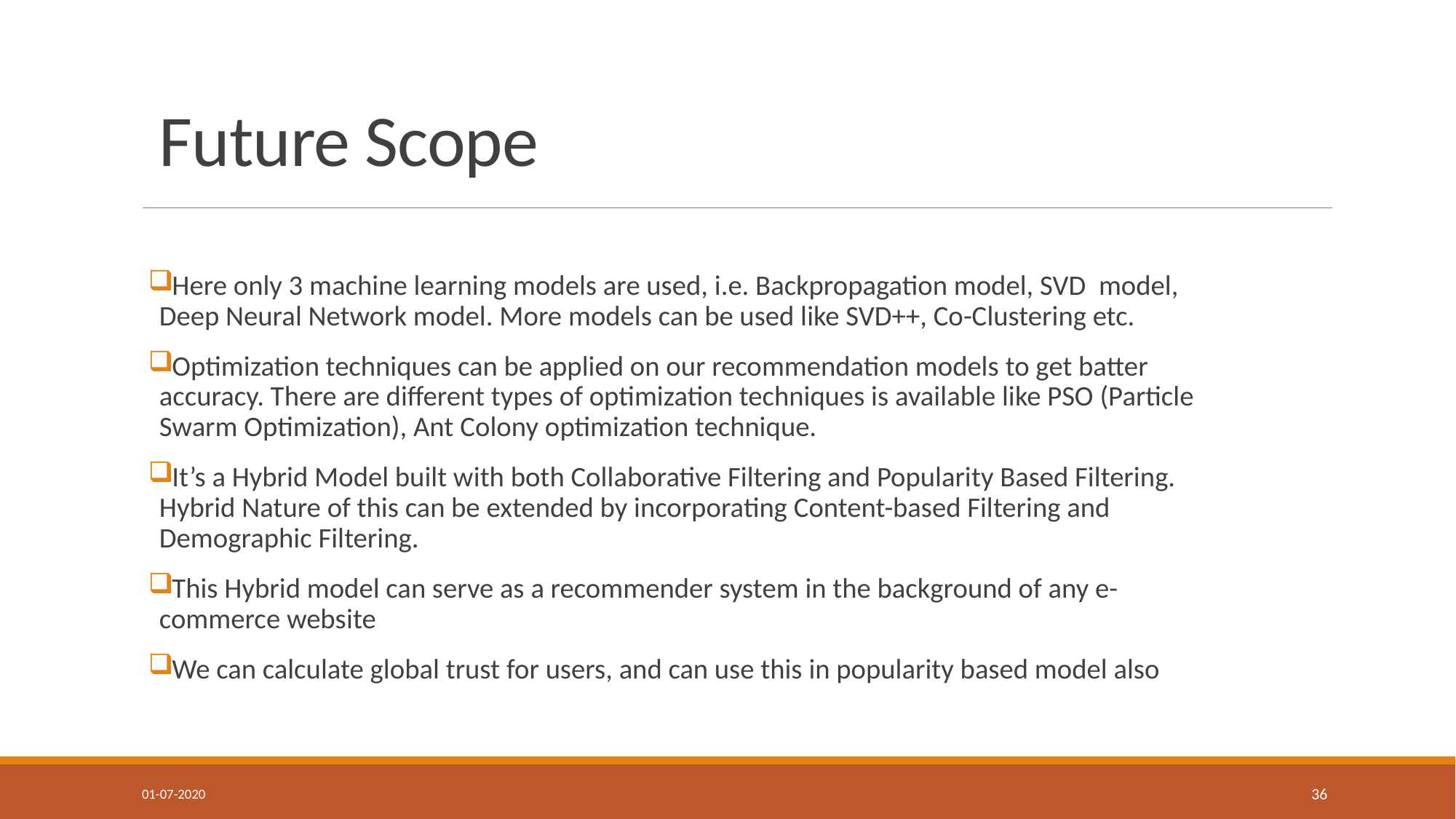

# Future Scope
Here only 3 machine learning models are used, i.e. Backpropagation model, SVD  model, Deep Neural Network model. More models can be used like SVD++, Co-Clustering etc.
Optimization techniques can be applied on our recommendation models to get batter accuracy. There are different types of optimization techniques is available like PSO (Particle Swarm Optimization), Ant Colony optimization technique.
It’s a Hybrid Model built with both Collaborative Filtering and Popularity Based Filtering. Hybrid Nature of this can be extended by incorporating Content-based Filtering and Demographic Filtering.
This Hybrid model can serve as a recommender system in the background of any e-commerce website
We can calculate global trust for users, and can use this in popularity based model also
01-07-2020
36